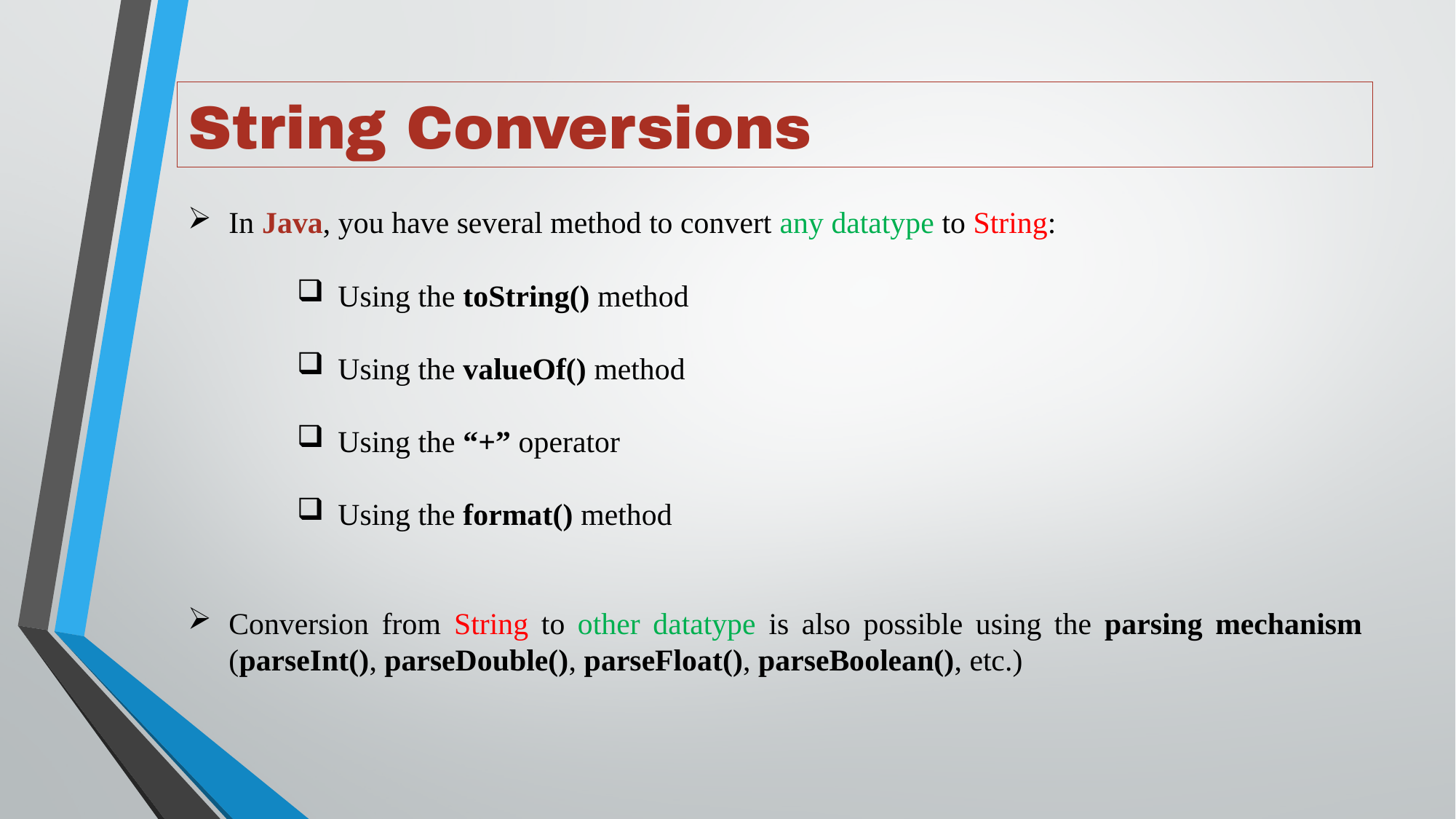

# String Conversions
In Java, you have several method to convert any datatype to String:

Using the toString() method

Using the valueOf() method

Using the “+” operator

Using the format() method

Conversion from String to other datatype is also possible using the parsing mechanism (parseInt(), parseDouble(), parseFloat(), parseBoolean(), etc.)